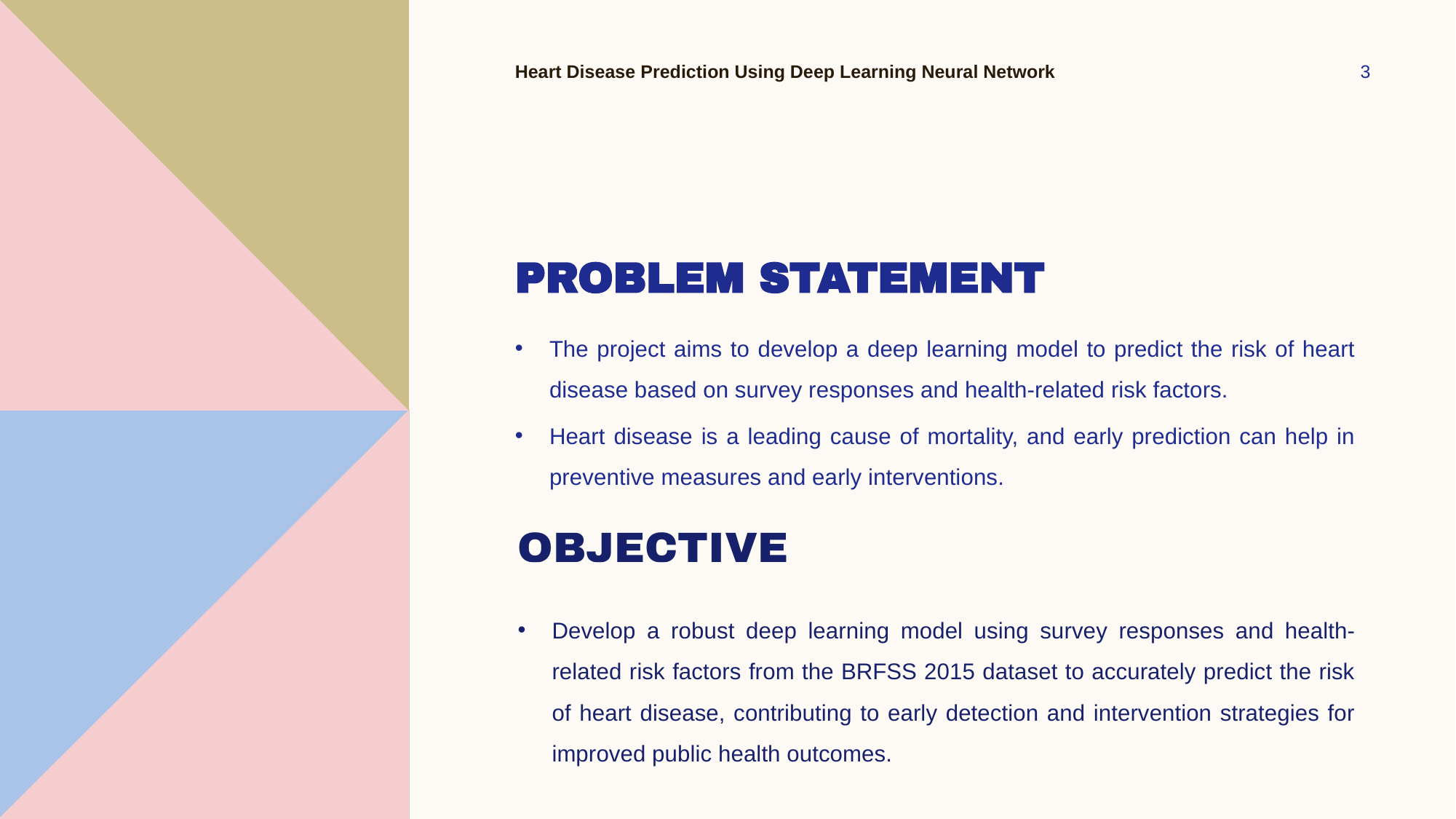

Heart Disease Prediction Using Deep Learning Neural Network
3
# Problem Statement
The project aims to develop a deep learning model to predict the risk of heart disease based on survey responses and health-related risk factors.
Heart disease is a leading cause of mortality, and early prediction can help in preventive measures and early interventions.
OBJECTIVE
Develop a robust deep learning model using survey responses and health-related risk factors from the BRFSS 2015 dataset to accurately predict the risk of heart disease, contributing to early detection and intervention strategies for improved public health outcomes.